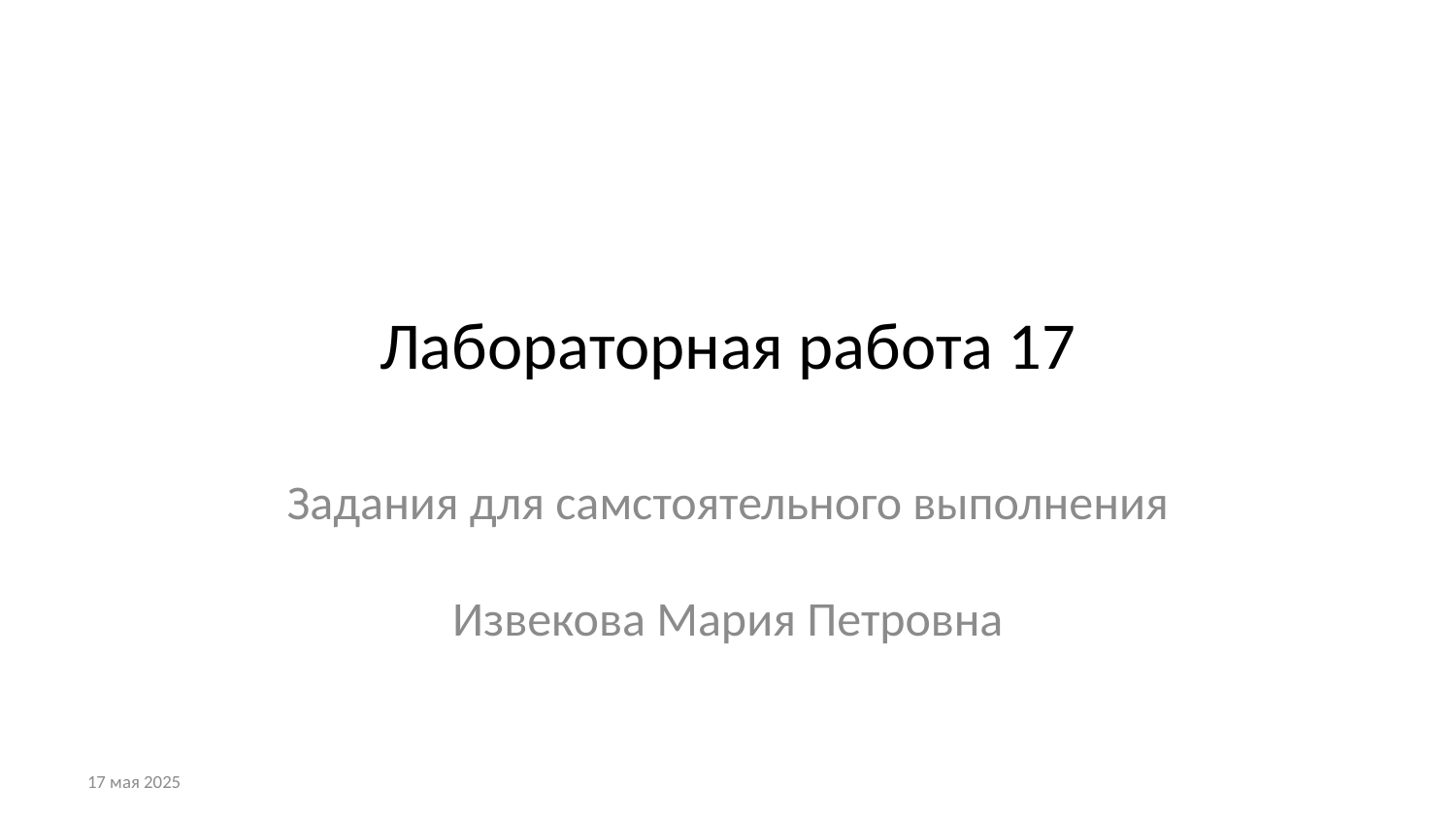

# Лабораторная работа 17
Задания для самстоятельного выполнения
Извекова Мария Петровна
17 мая 2025